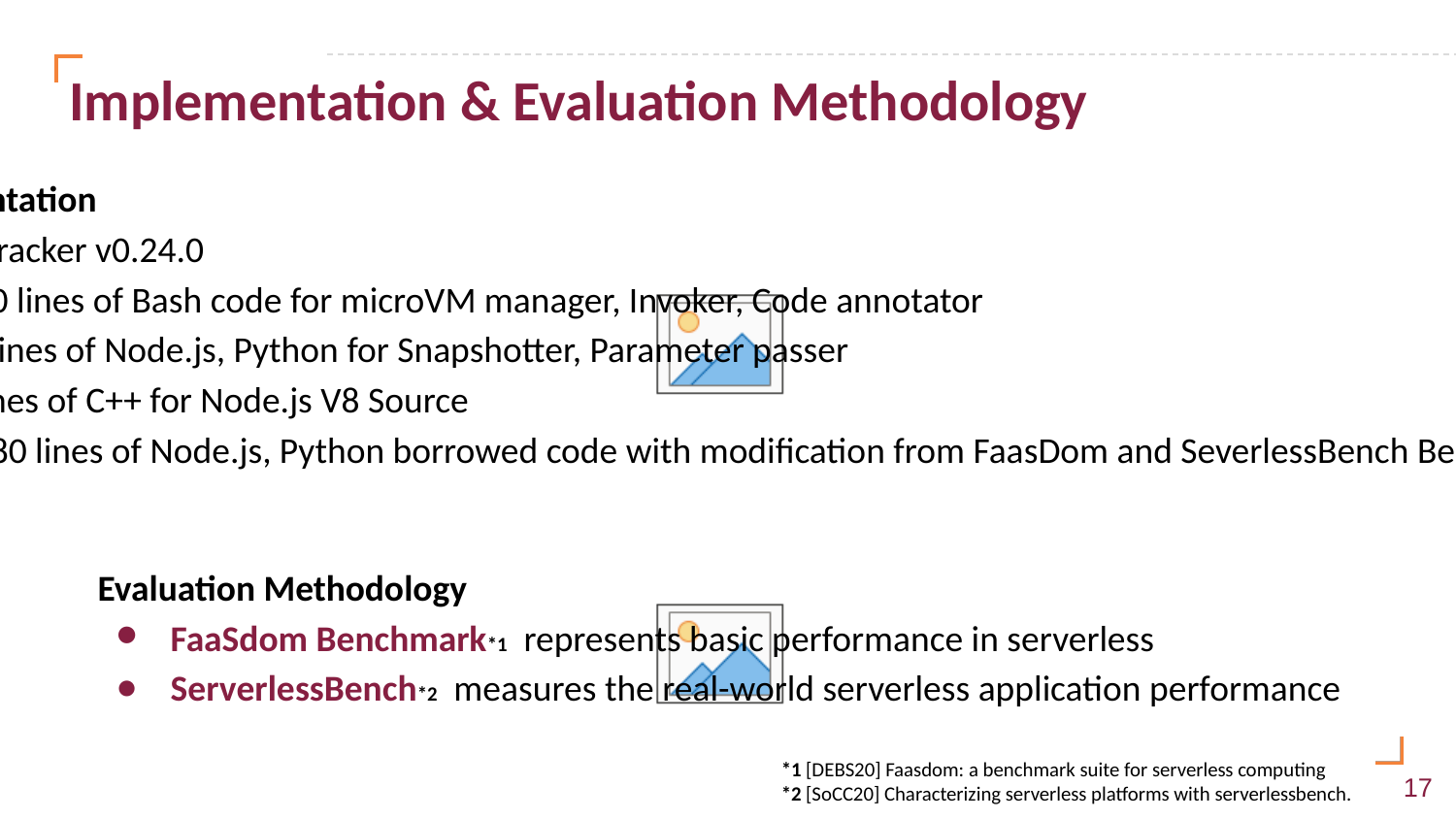

# Implementation & Evaluation Methodology
Implementation
Firecracker v0.24.0
3,000 lines of Bash code for microVM manager, Invoker, Code annotator
500 lines of Node.js, Python for Snapshotter, Parameter passer
40 lines of C++ for Node.js V8 Source
17,480 lines of Node.js, Python borrowed code with modification from FaasDom and SeverlessBench Benchmark

Evaluation Methodology
FaaSdom Benchmark*1  represents basic performance in serverless
ServerlessBench*2  measures the real-world serverless application performance
*1 [DEBS20] Faasdom: a benchmark suite for serverless computing
*2 [SoCC20] Characterizing serverless platforms with serverlessbench.
17